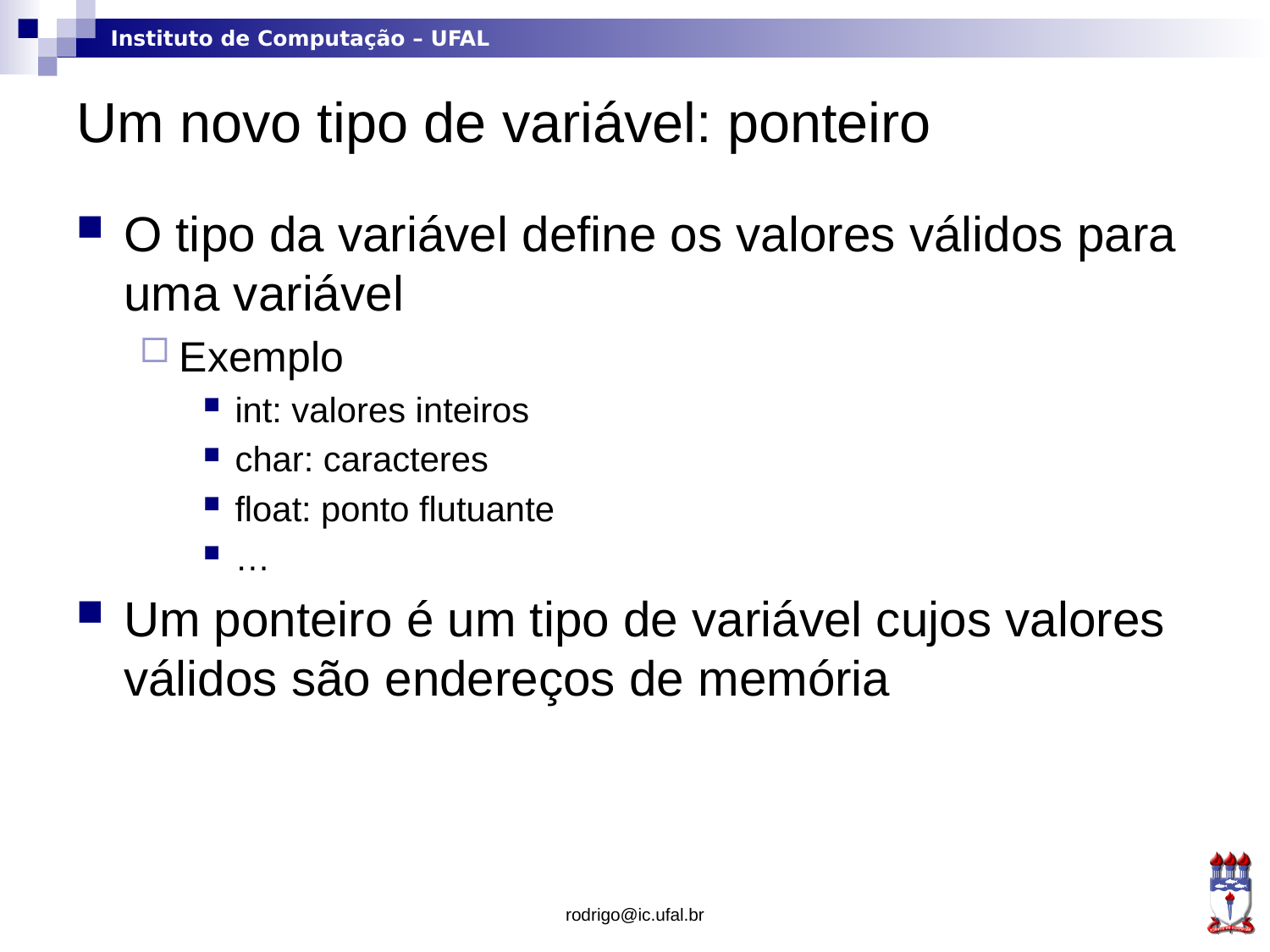

# Um novo tipo de variável: ponteiro
O tipo da variável define os valores válidos para uma variável
Exemplo
int: valores inteiros
char: caracteres
float: ponto flutuante
…
Um ponteiro é um tipo de variável cujos valores válidos são endereços de memória
rodrigo@ic.ufal.br